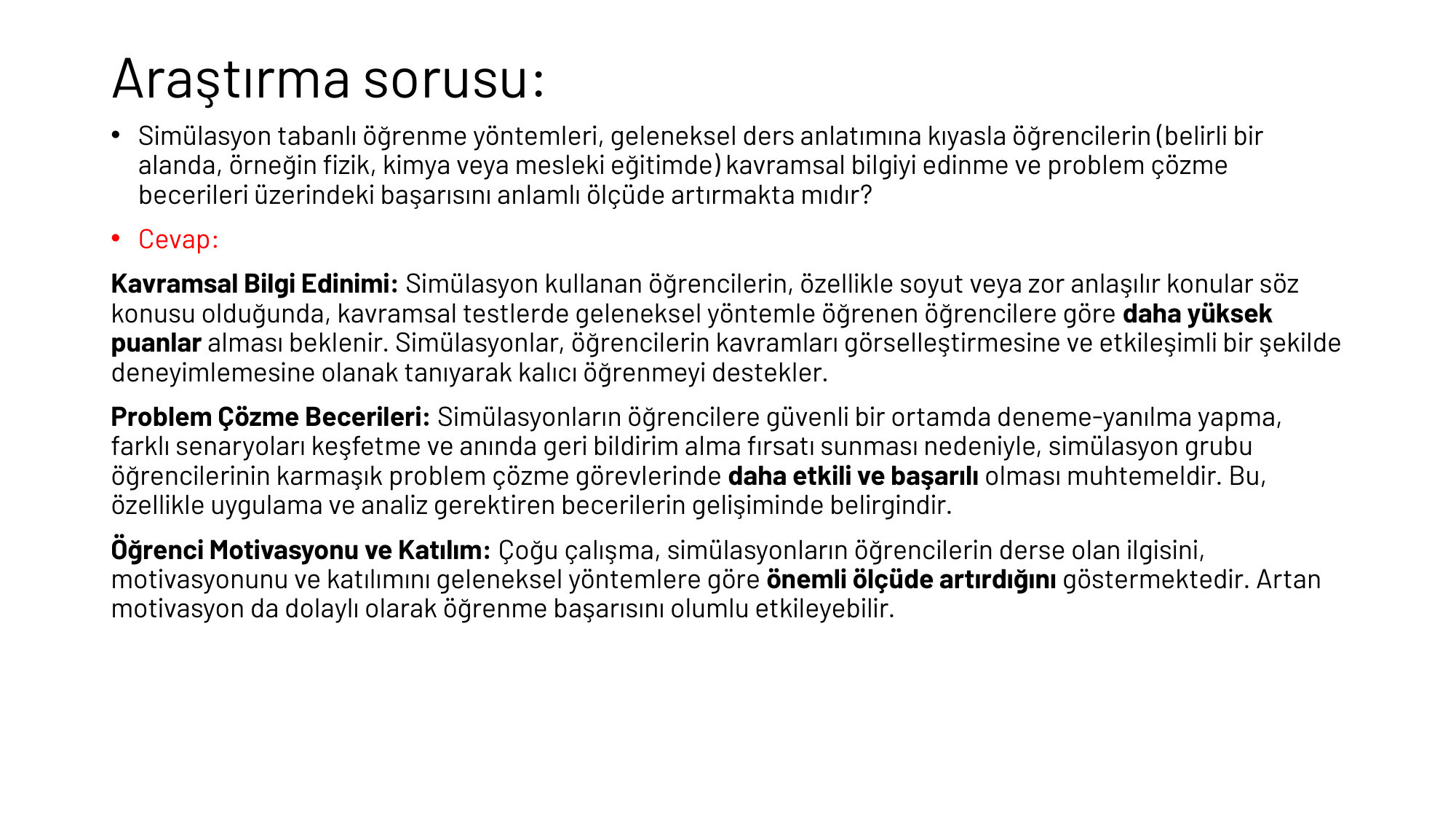

# Araştırma sorusu:
Simülasyon tabanlı öğrenme yöntemleri, geleneksel ders anlatımına kıyasla öğrencilerin (belirli bir alanda, örneğin fizik, kimya veya mesleki eğitimde) kavramsal bilgiyi edinme ve problem çözme becerileri üzerindeki başarısını anlamlı ölçüde artırmakta mıdır?
Cevap:
Kavramsal Bilgi Edinimi: Simülasyon kullanan öğrencilerin, özellikle soyut veya zor anlaşılır konular söz konusu olduğunda, kavramsal testlerde geleneksel yöntemle öğrenen öğrencilere göre daha yüksek puanlar alması beklenir. Simülasyonlar, öğrencilerin kavramları görselleştirmesine ve etkileşimli bir şekilde deneyimlemesine olanak tanıyarak kalıcı öğrenmeyi destekler.
Problem Çözme Becerileri: Simülasyonların öğrencilere güvenli bir ortamda deneme-yanılma yapma, farklı senaryoları keşfetme ve anında geri bildirim alma fırsatı sunması nedeniyle, simülasyon grubu öğrencilerinin karmaşık problem çözme görevlerinde daha etkili ve başarılı olması muhtemeldir. Bu, özellikle uygulama ve analiz gerektiren becerilerin gelişiminde belirgindir.
Öğrenci Motivasyonu ve Katılım: Çoğu çalışma, simülasyonların öğrencilerin derse olan ilgisini, motivasyonunu ve katılımını geleneksel yöntemlere göre önemli ölçüde artırdığını göstermektedir. Artan motivasyon da dolaylı olarak öğrenme başarısını olumlu etkileyebilir.